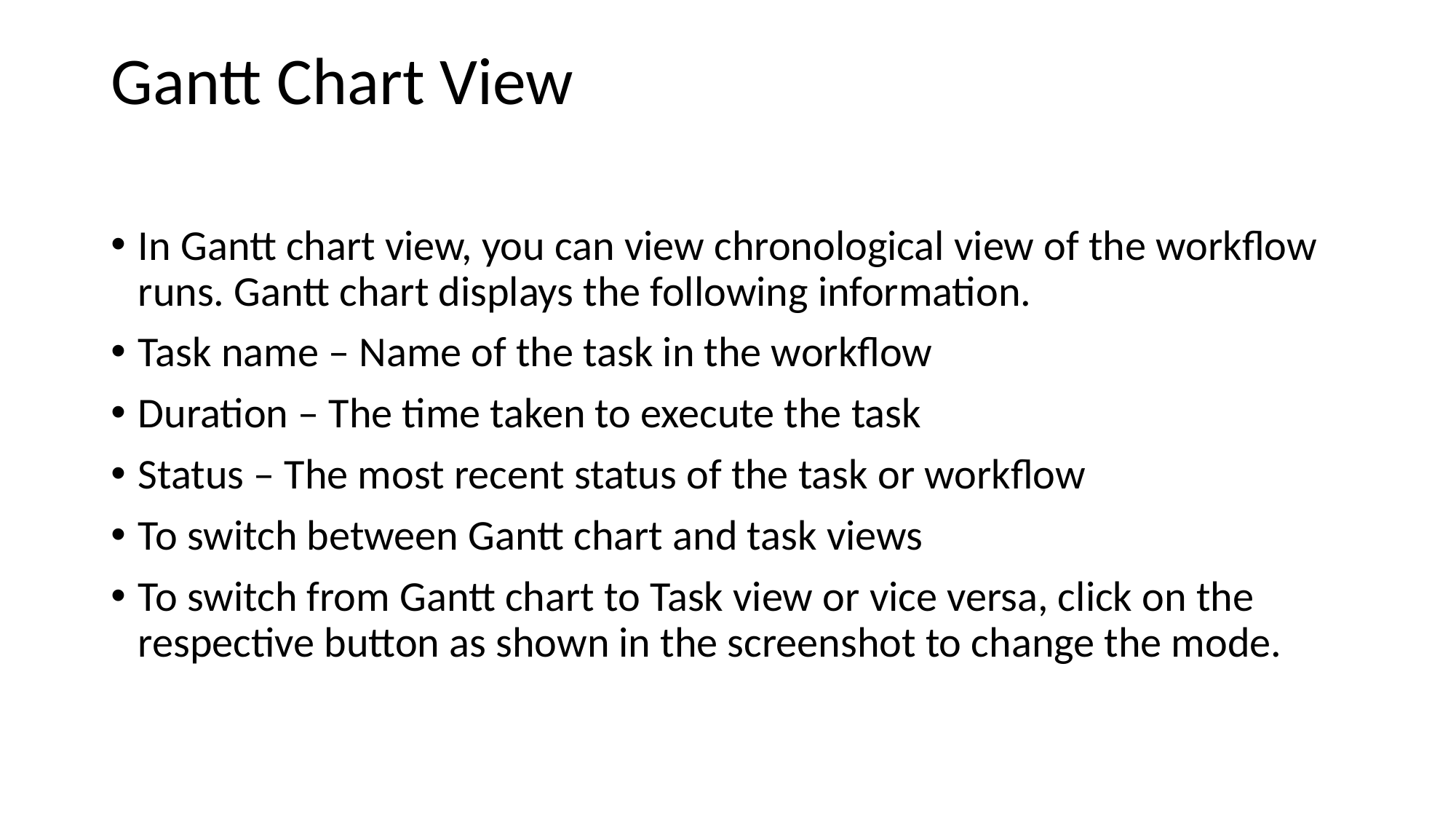

# Gantt Chart View
In Gantt chart view, you can view chronological view of the workflow runs. Gantt chart displays the following information.
Task name – Name of the task in the workflow
Duration – The time taken to execute the task
Status – The most recent status of the task or workflow
To switch between Gantt chart and task views
To switch from Gantt chart to Task view or vice versa, click on the respective button as shown in the screenshot to change the mode.